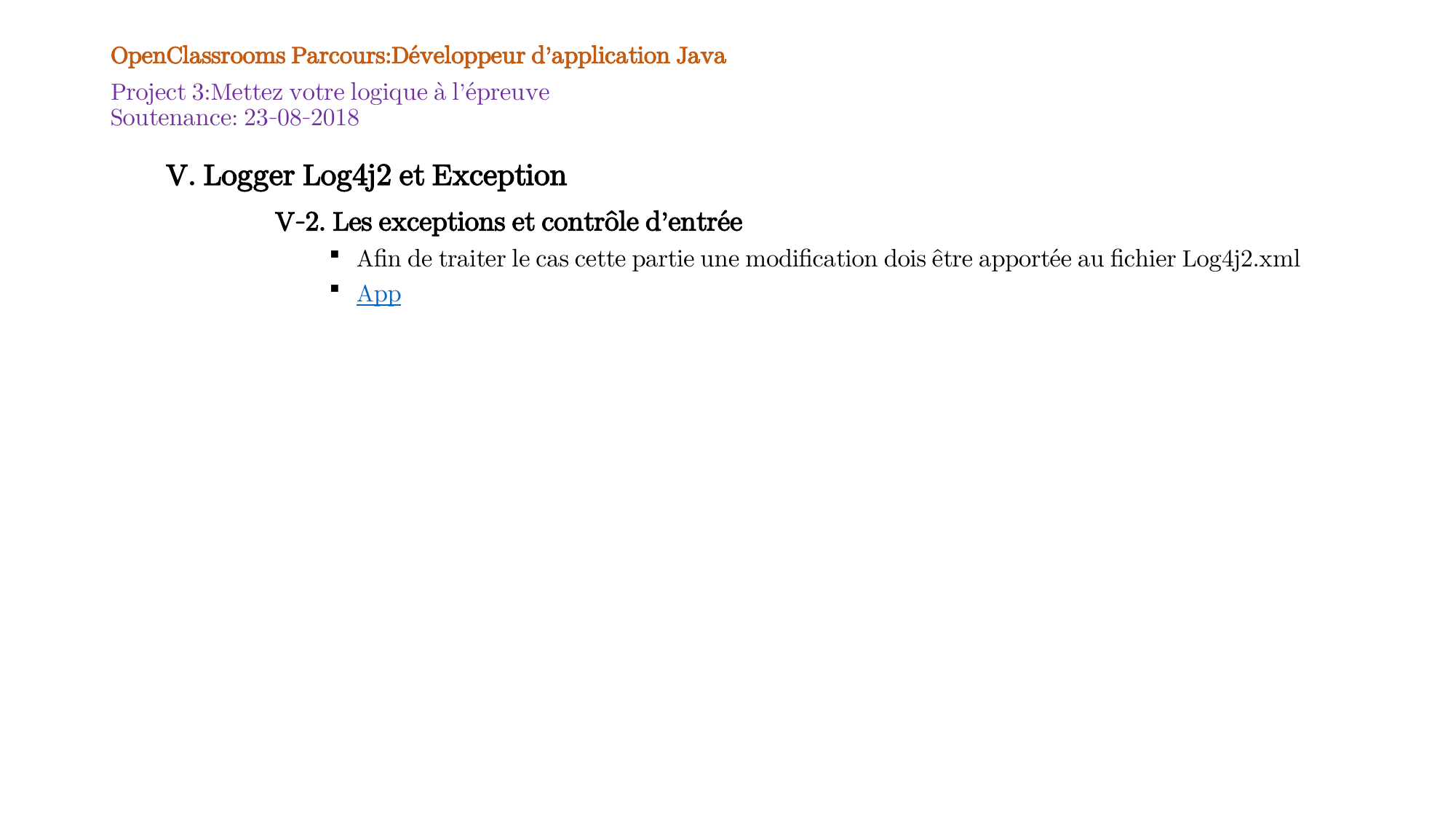

OpenClassrooms Parcours:Développeur d’application Java
# Project 3:Mettez votre logique à l’épreuve Soutenance: 23-08-2018
V. Logger Log4j2 et Exception
	V-2. Les exceptions et contrôle d’entrée
Afin de traiter le cas cette partie une modification dois être apportée au fichier Log4j2.xml
App